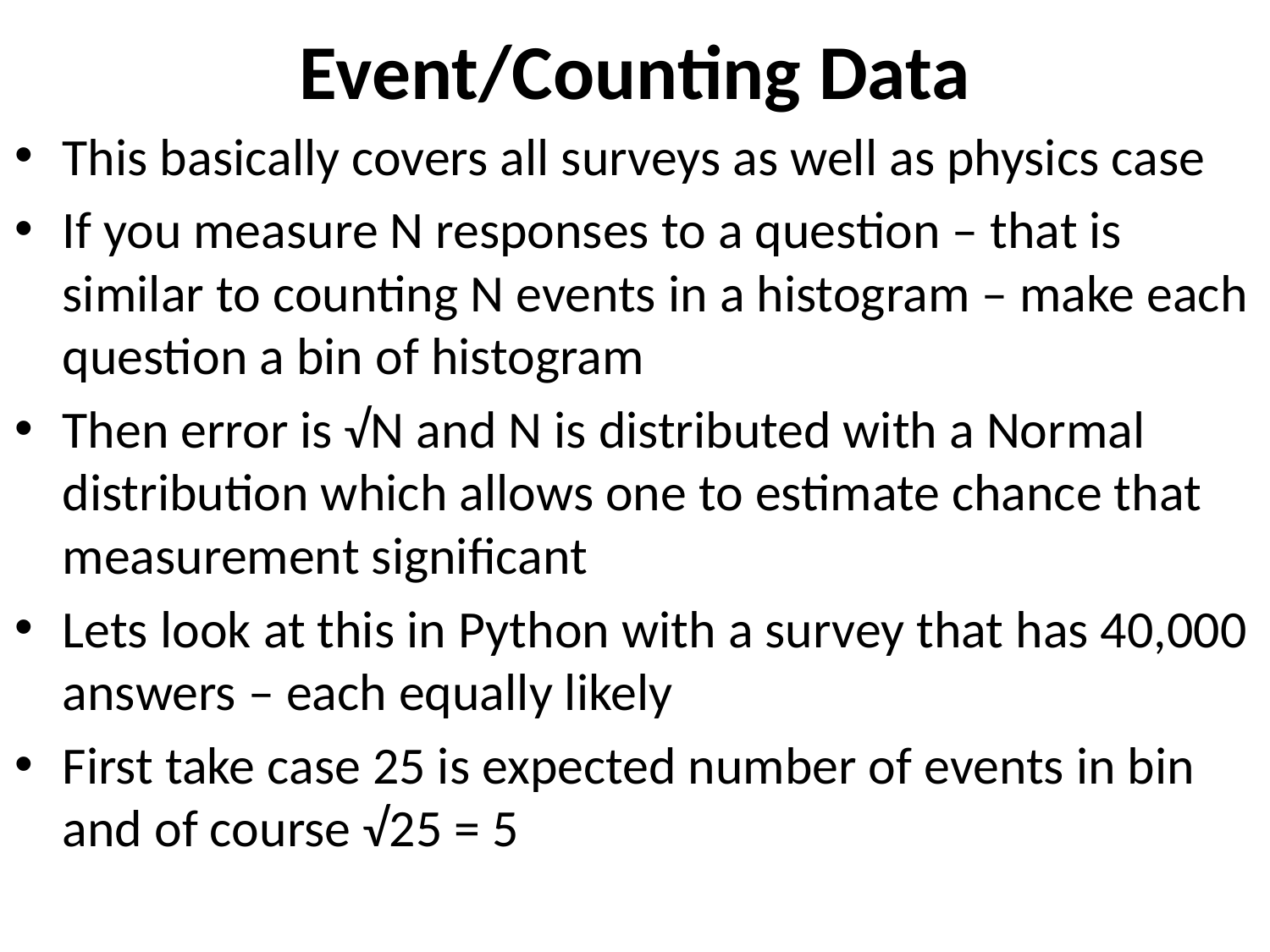

# Event/Counting Data
This basically covers all surveys as well as physics case
If you measure N responses to a question – that is similar to counting N events in a histogram – make each question a bin of histogram
Then error is √N and N is distributed with a Normal distribution which allows one to estimate chance that measurement significant
Lets look at this in Python with a survey that has 40,000 answers – each equally likely
First take case 25 is expected number of events in bin and of course √25 = 5